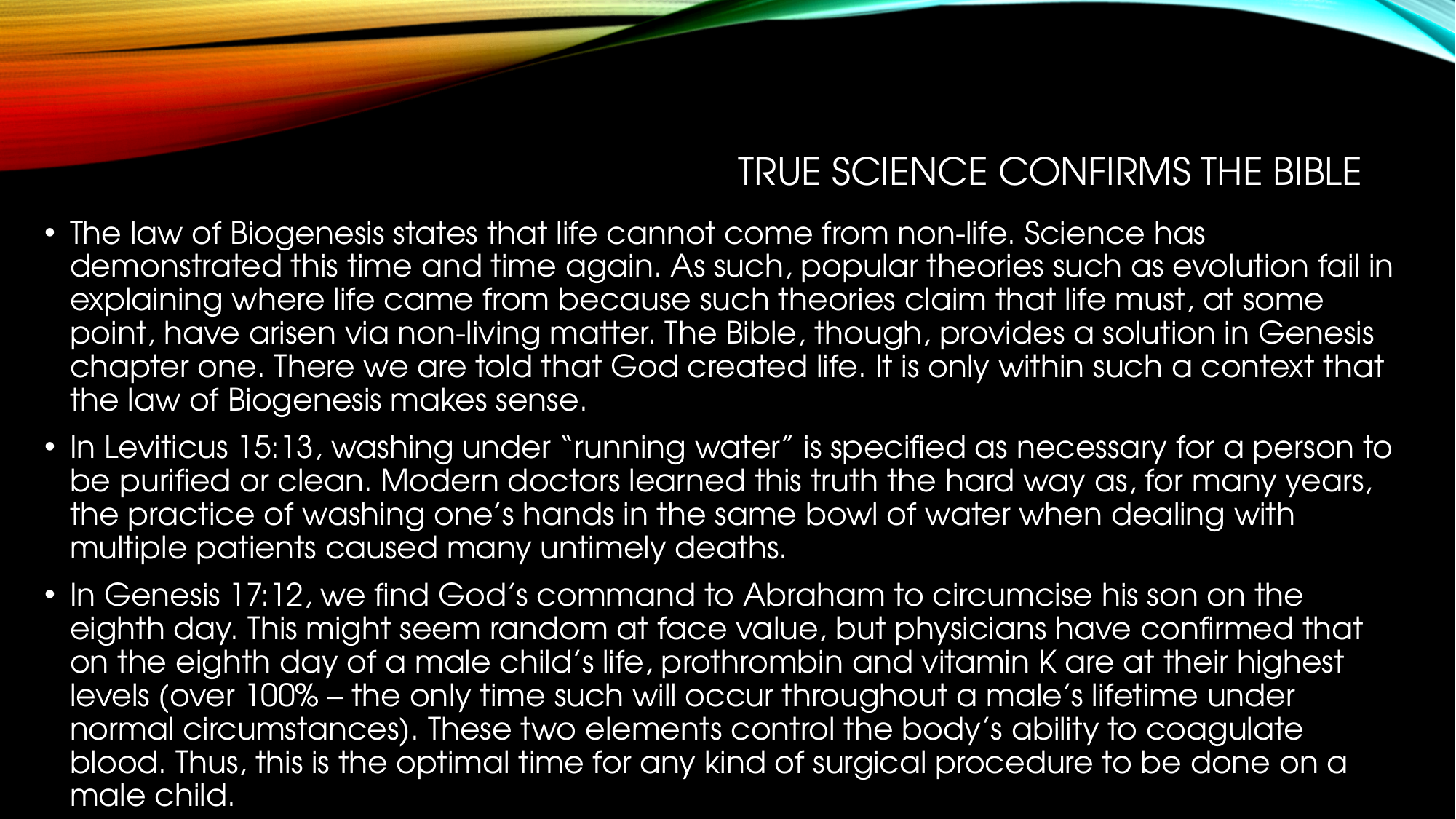

# True Science Confirms the Bible
The law of Biogenesis states that life cannot come from non-life. Science has demonstrated this time and time again. As such, popular theories such as evolution fail in explaining where life came from because such theories claim that life must, at some point, have arisen via non-living matter. The Bible, though, provides a solution in Genesis chapter one. There we are told that God created life. It is only within such a context that the law of Biogenesis makes sense.
In Leviticus 15:13, washing under “running water” is specified as necessary for a person to be purified or clean. Modern doctors learned this truth the hard way as, for many years, the practice of washing one’s hands in the same bowl of water when dealing with multiple patients caused many untimely deaths.
In Genesis 17:12, we find God’s command to Abraham to circumcise his son on the eighth day. This might seem random at face value, but physicians have confirmed that on the eighth day of a male child’s life, prothrombin and vitamin K are at their highest levels (over 100% – the only time such will occur throughout a male’s lifetime under normal circumstances). These two elements control the body’s ability to coagulate blood. Thus, this is the optimal time for any kind of surgical procedure to be done on a male child.